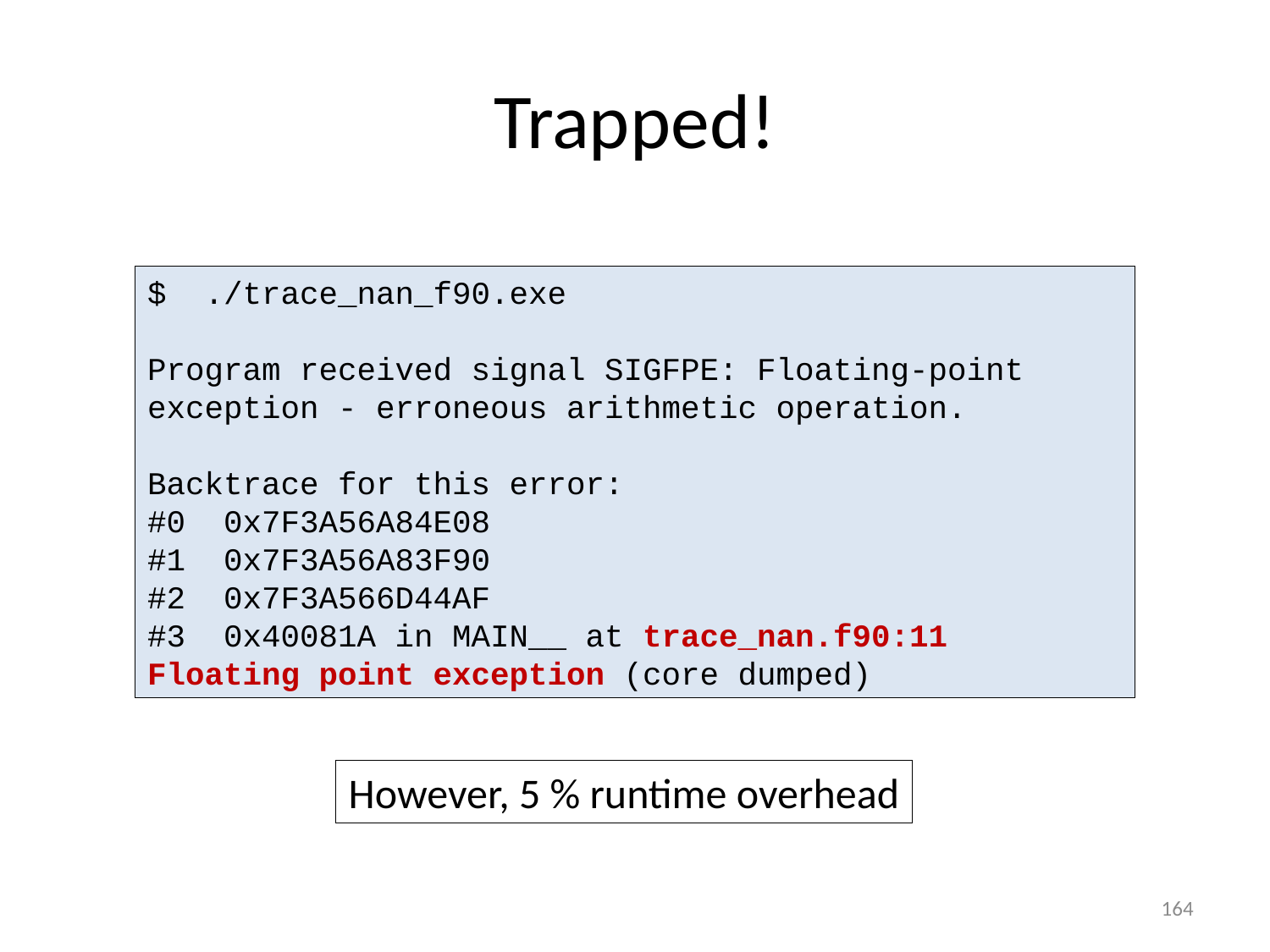

# Trapped!
$  ./trace_nan_f90.exe

Program received signal SIGFPE: Floating-point exception - erroneous arithmetic operation.

Backtrace for this error:
#0  0x7F3A56A84E08
#1  0x7F3A56A83F90
#2  0x7F3A566D44AF
#3  0x40081A in MAIN__ at trace_nan.f90:11
Floating point exception (core dumped)
However, 5 % runtime overhead
164